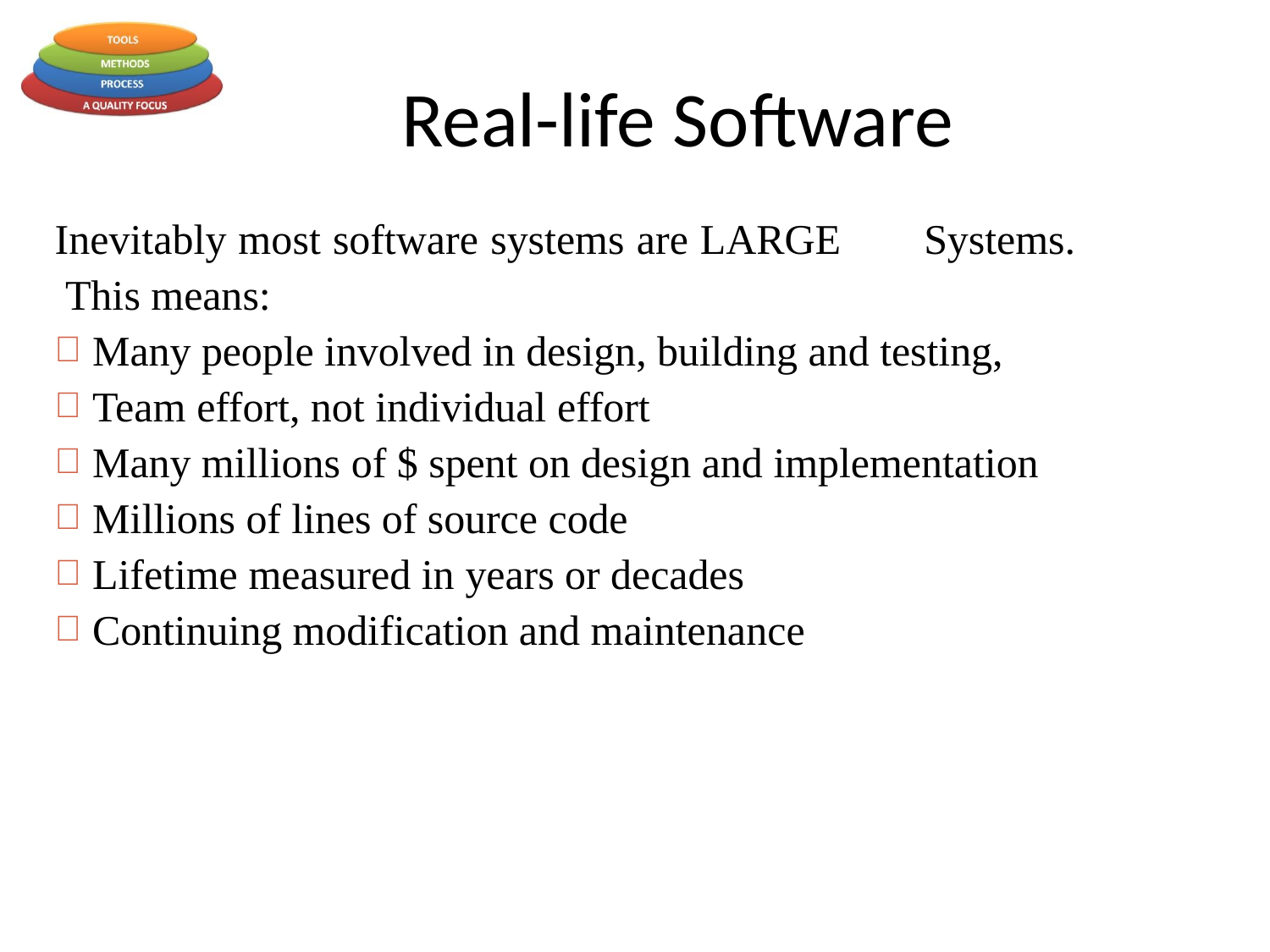

# Real-life Software
Inevitably most software systems are LARGE	Systems.  This means:
Many people involved in design, building and testing,
Team effort, not individual effort
Many millions of $ spent on design and implementation
Millions of lines of source code
Lifetime measured in years or decades
Continuing modification and maintenance